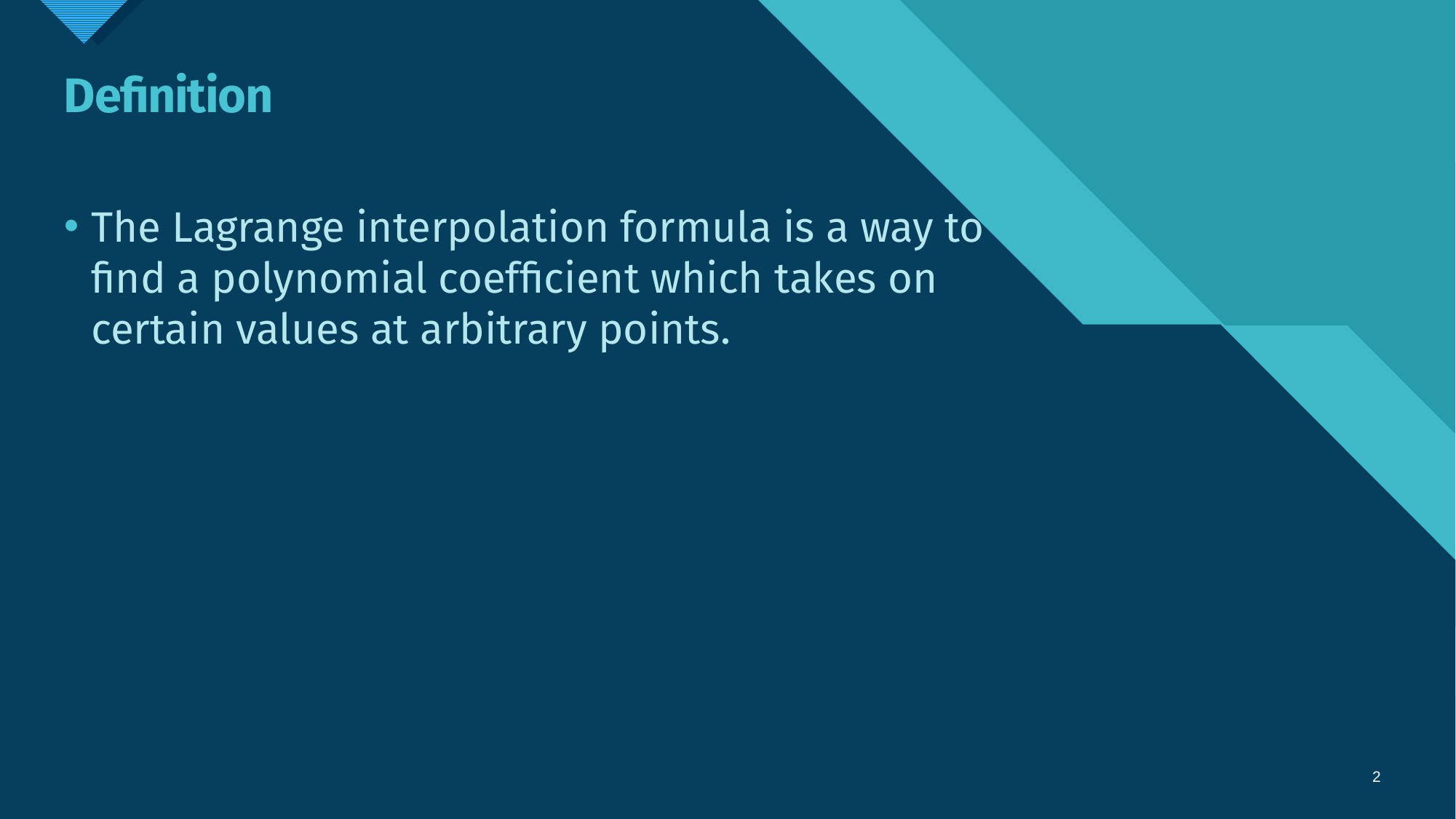

# Definition
The Lagrange interpolation formula is a way to find a polynomial coefficient which takes on certain values at arbitrary points.
2